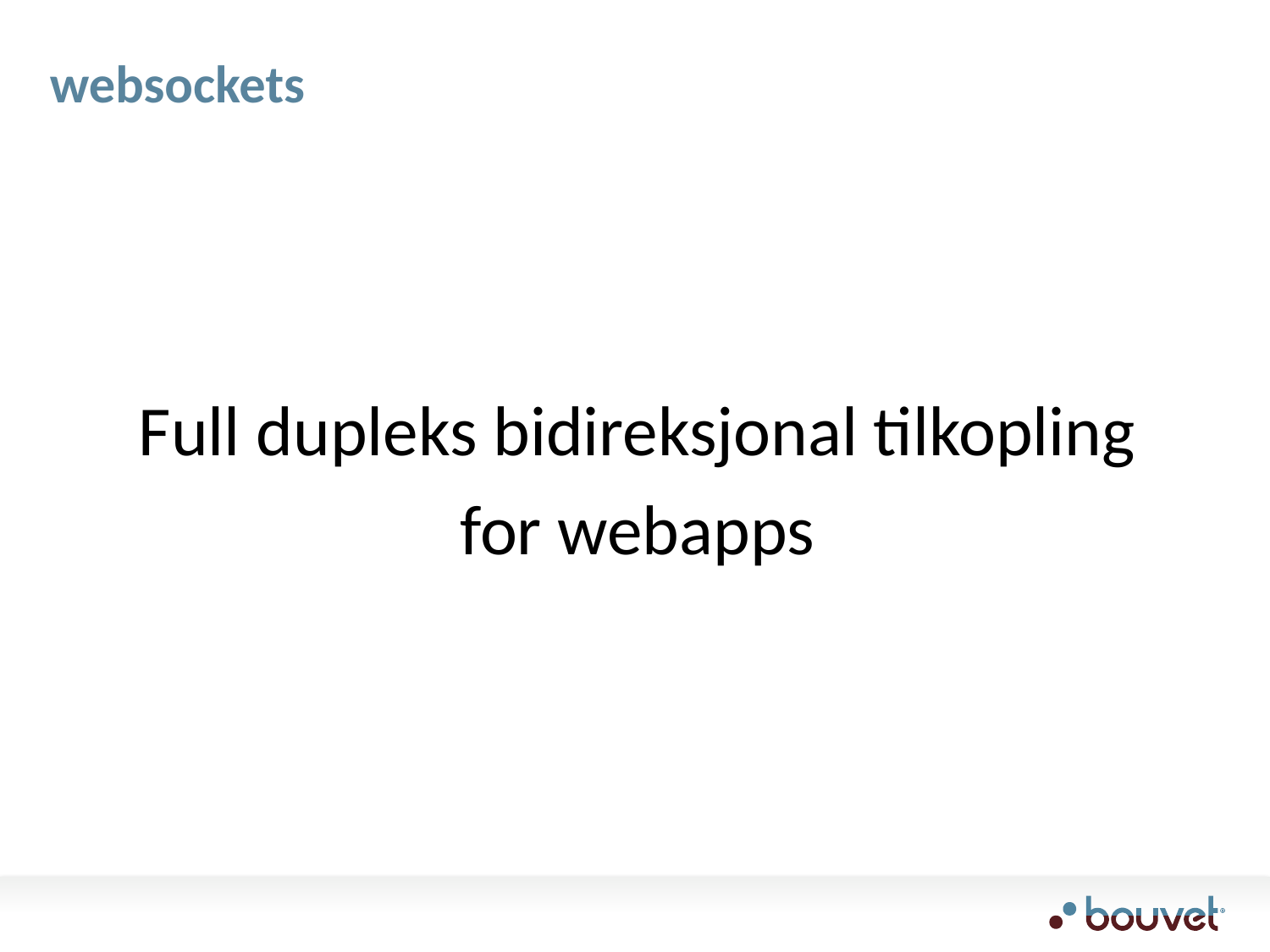

# websockets

Full dupleks bidireksjonal tilkopling
for webapps